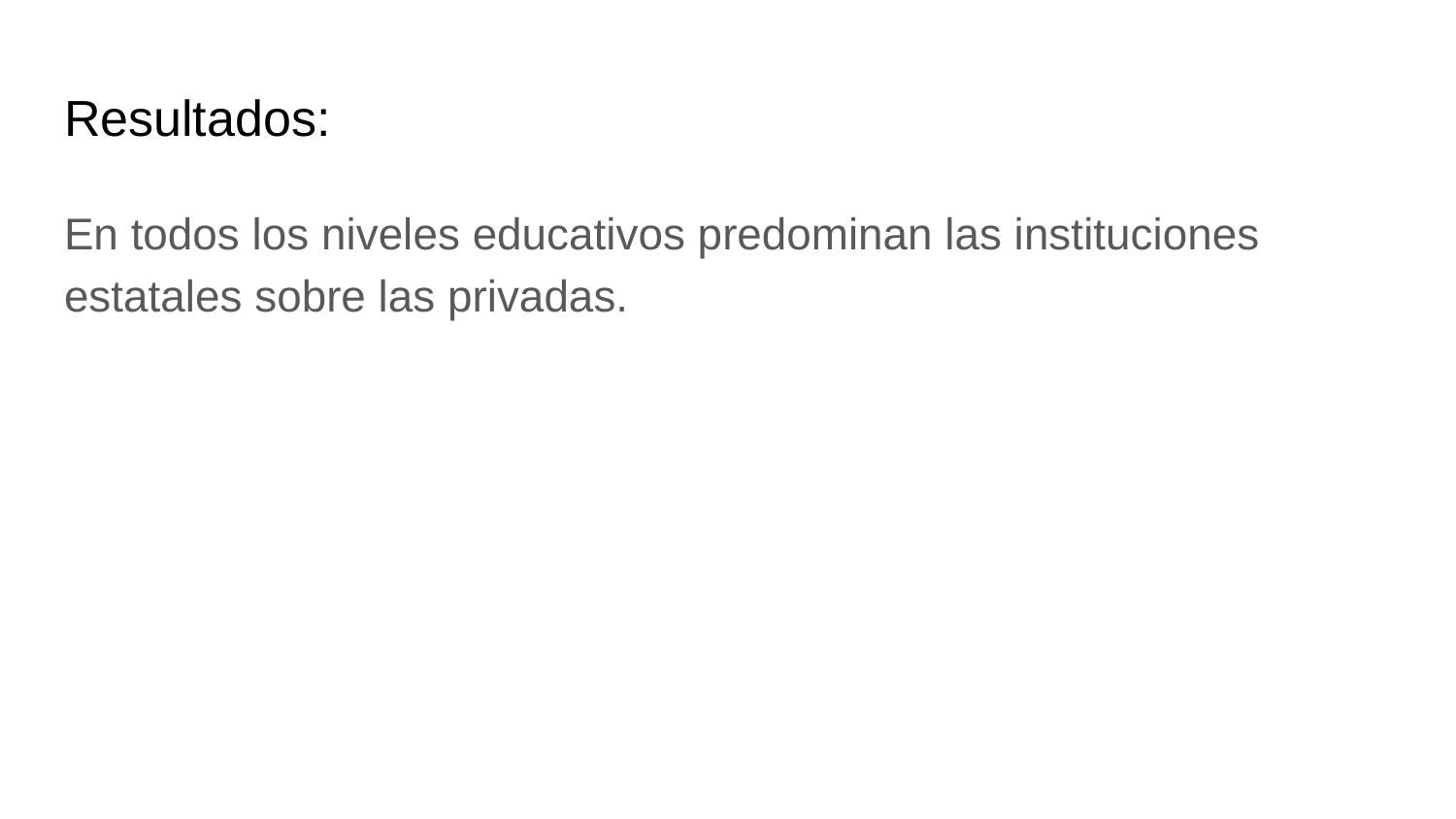

# Resultados:
En todos los niveles educativos predominan las instituciones estatales sobre las privadas.